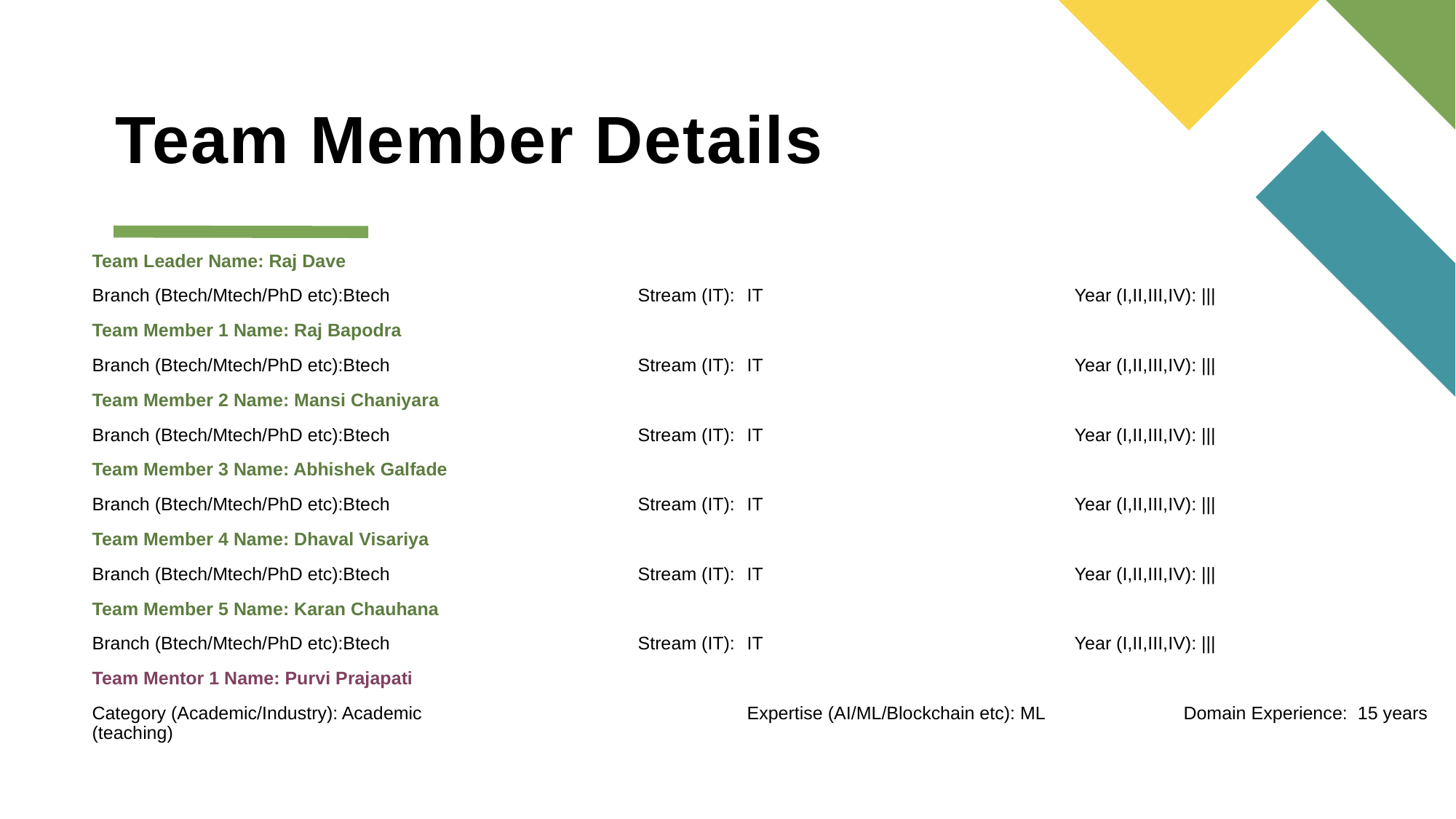

# Team Member Details
Team Leader Name: Raj Dave
Branch (Btech/Mtech/PhD etc):Btech			Stream (IT):	IT			Year (I,II,III,IV): |||
Team Member 1 Name: Raj Bapodra
Branch (Btech/Mtech/PhD etc):Btech			Stream (IT):	IT			Year (I,II,III,IV): |||
Team Member 2 Name: Mansi Chaniyara
Branch (Btech/Mtech/PhD etc):Btech			Stream (IT):	IT			Year (I,II,III,IV): |||
Team Member 3 Name: Abhishek Galfade
Branch (Btech/Mtech/PhD etc):Btech			Stream (IT):	IT			Year (I,II,III,IV): |||
Team Member 4 Name: Dhaval Visariya
Branch (Btech/Mtech/PhD etc):Btech			Stream (IT):	IT			Year (I,II,III,IV): |||
Team Member 5 Name: Karan Chauhana
Branch (Btech/Mtech/PhD etc):Btech			Stream (IT):	IT			Year (I,II,III,IV): |||
Team Mentor 1 Name: Purvi Prajapati
Category (Academic/Industry): Academic			Expertise (AI/ML/Blockchain etc): ML		Domain Experience:  15 years (teaching)